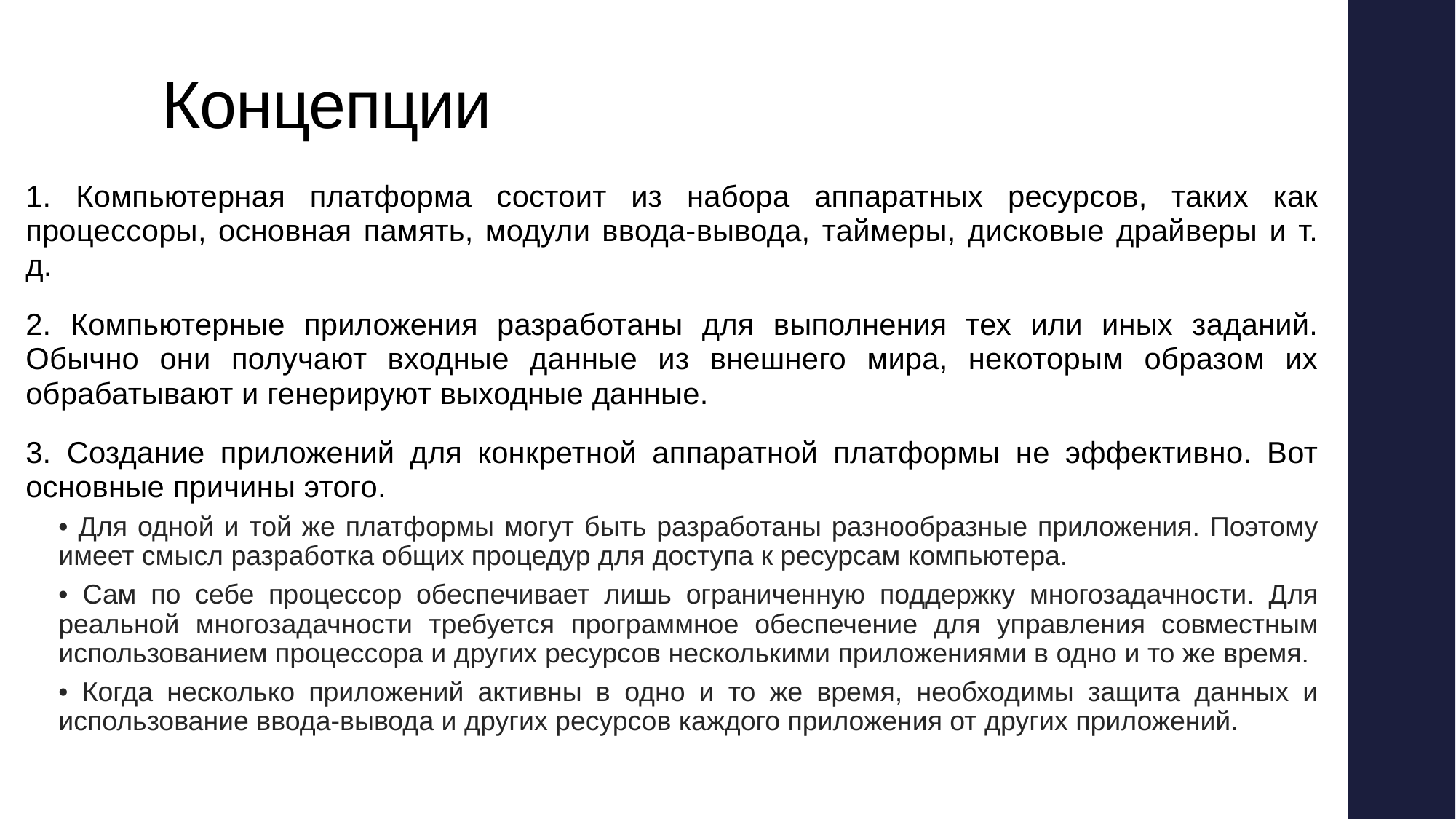

# Концепции
1. Компьютерная платформа состоит из набора аппаратных ресурсов, таких как процессоры, основная память, модули ввода-вывода, таймеры, дисковые драйверы и т. д.
2. Компьютерные приложения разработаны для выполнения тех или иных заданий. Обычно они получают входные данные из внешнего мира, некоторым образом их обрабатывают и генерируют выходные данные.
3. Создание приложений для конкретной аппаратной платформы не эффективно. Вот основные причины этого.
• Для одной и той же платформы могут быть разработаны разнообразные приложения. Поэтому имеет смысл разработка общих процедур для доступа к ресурсам компьютера.
• Сам по себе процессор обеспечивает лишь ограниченную поддержку многозадачности. Для реальной многозадачности требуется программное обеспечение для управления совместным использованием процессора и других ресурсов несколькими приложениями в одно и то же время.
• Когда несколько приложений активны в одно и то же время, необходимы защита данных и использование ввода-вывода и других ресурсов каждого приложения от других приложений.